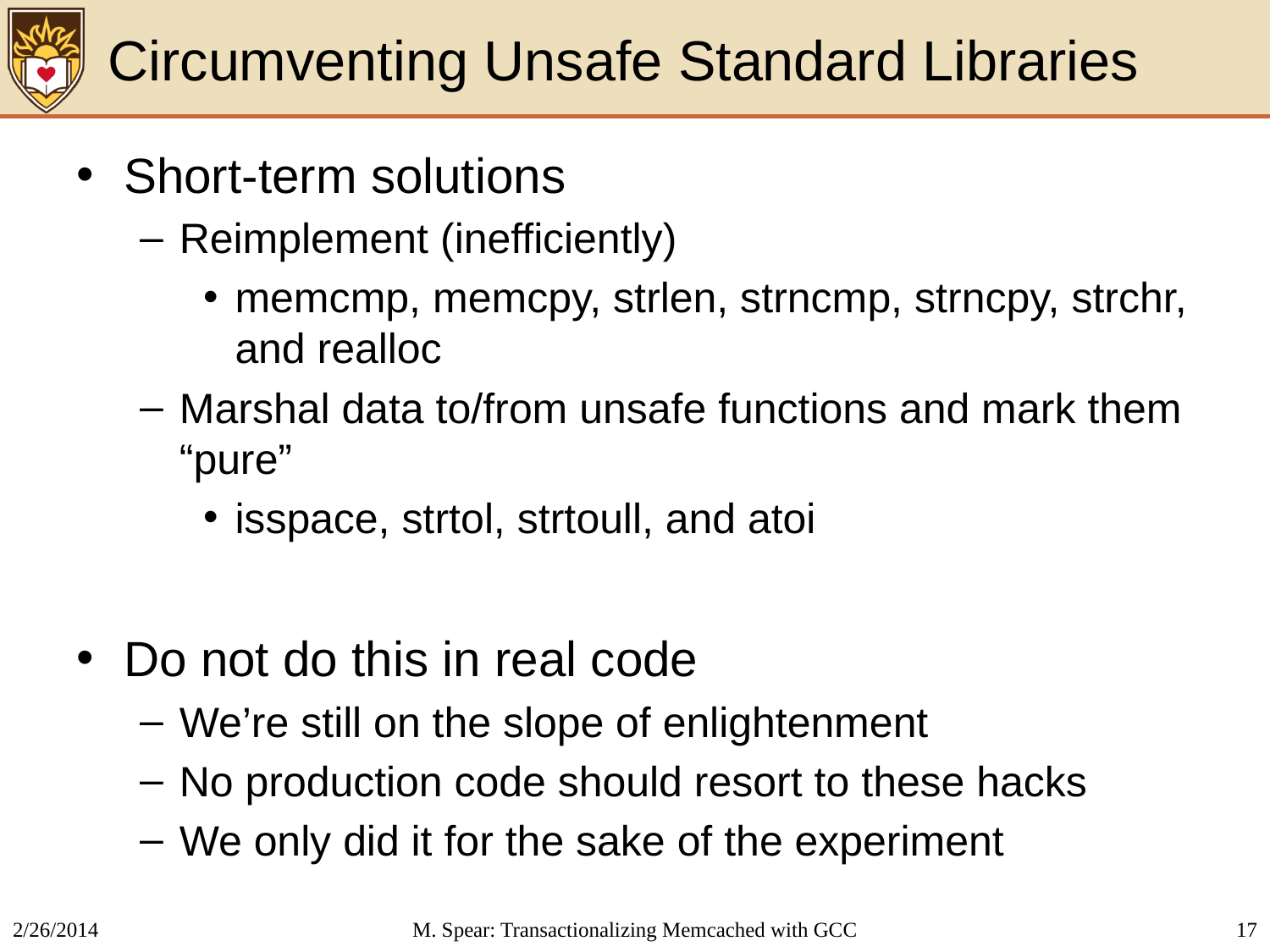

# Circumventing Unsafe Standard Libraries
Short-term solutions
Reimplement (inefficiently)
memcmp, memcpy, strlen, strncmp, strncpy, strchr, and realloc
Marshal data to/from unsafe functions and mark them “pure”
isspace, strtol, strtoull, and atoi

Do not do this in real code
We’re still on the slope of enlightenment
No production code should resort to these hacks
We only did it for the sake of the experiment
2/26/2014
M. Spear: Transactionalizing Memcached with GCC
17